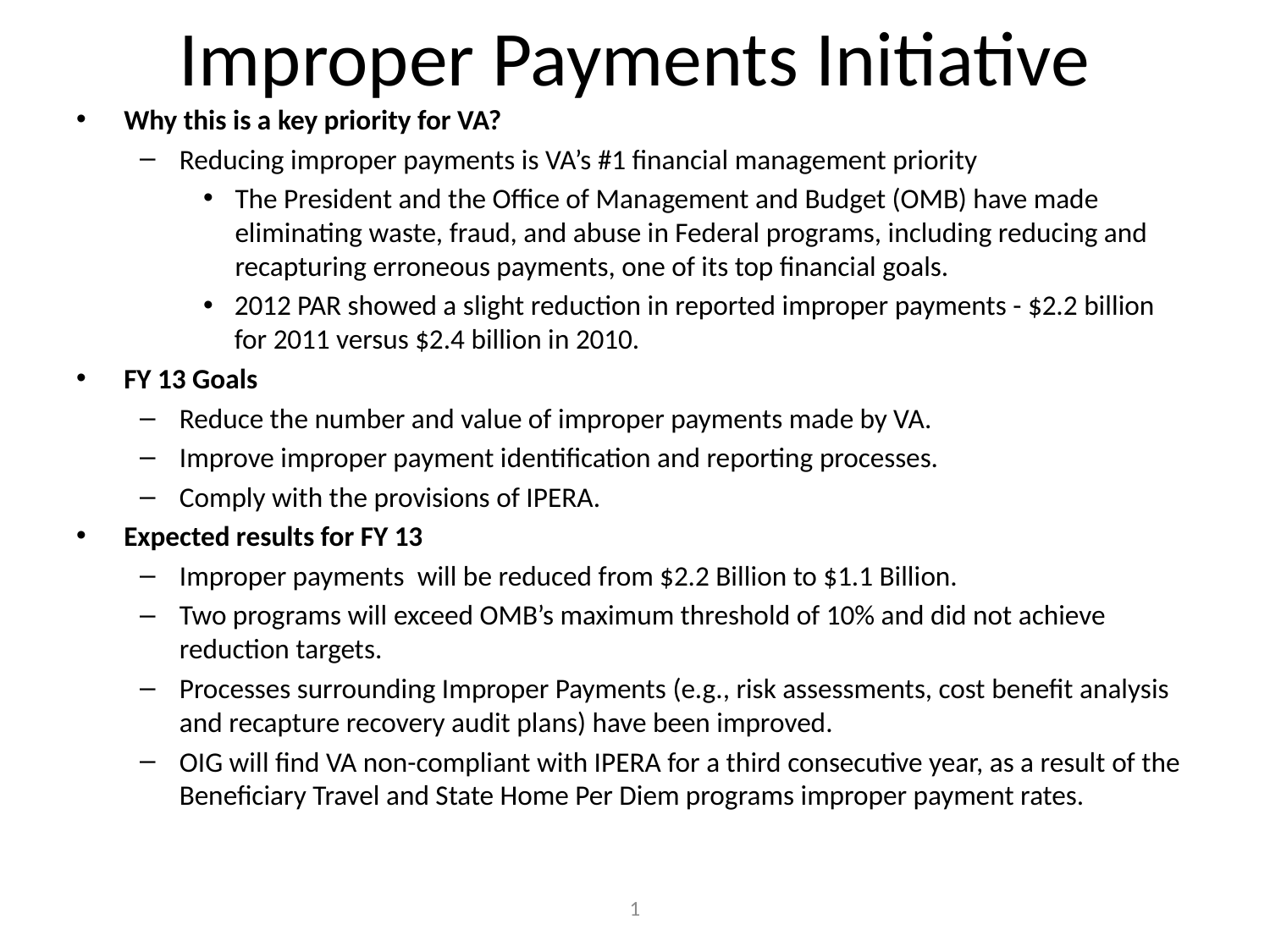

# Improper Payments Initiative
Why this is a key priority for VA?
Reducing improper payments is VA’s #1 financial management priority
The President and the Office of Management and Budget (OMB) have made eliminating waste, fraud, and abuse in Federal programs, including reducing and recapturing erroneous payments, one of its top financial goals.
2012 PAR showed a slight reduction in reported improper payments - $2.2 billion for 2011 versus $2.4 billion in 2010.
FY 13 Goals
Reduce the number and value of improper payments made by VA.
Improve improper payment identification and reporting processes.
Comply with the provisions of IPERA.
Expected results for FY 13
Improper payments  will be reduced from $2.2 Billion to $1.1 Billion.
Two programs will exceed OMB’s maximum threshold of 10% and did not achieve reduction targets.
Processes surrounding Improper Payments (e.g., risk assessments, cost benefit analysis and recapture recovery audit plans) have been improved.
OIG will find VA non-compliant with IPERA for a third consecutive year, as a result of the Beneficiary Travel and State Home Per Diem programs improper payment rates.

1